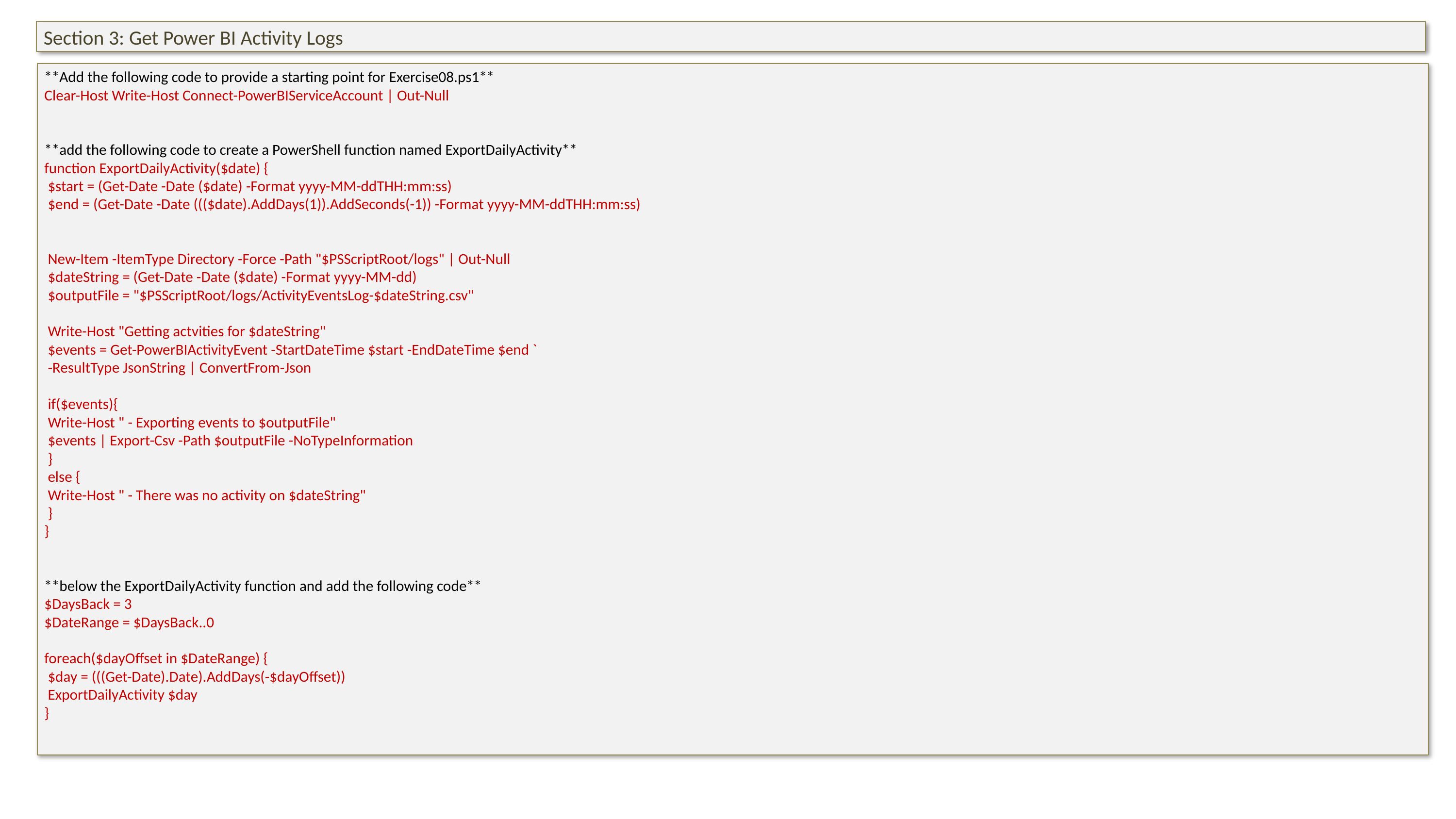

Section 3: Get Power BI Activity Logs
**Add the following code to provide a starting point for Exercise08.ps1**
Clear-Host Write-Host Connect-PowerBIServiceAccount | Out-Null

**add the following code to create a PowerShell function named ExportDailyActivity**
function ExportDailyActivity($date) {
 $start = (Get-Date -Date ($date) -Format yyyy-MM-ddTHH:mm:ss)
 $end = (Get-Date -Date ((($date).AddDays(1)).AddSeconds(-1)) -Format yyyy-MM-ddTHH:mm:ss)

 New-Item -ItemType Directory -Force -Path "$PSScriptRoot/logs" | Out-Null
 $dateString = (Get-Date -Date ($date) -Format yyyy-MM-dd)
 $outputFile = "$PSScriptRoot/logs/ActivityEventsLog-$dateString.csv"

 Write-Host "Getting actvities for $dateString"
 $events = Get-PowerBIActivityEvent -StartDateTime $start -EndDateTime $end `
 -ResultType JsonString | ConvertFrom-Json

 if($events){
 Write-Host " - Exporting events to $outputFile"
 $events | Export-Csv -Path $outputFile -NoTypeInformation
 }
 else {
 Write-Host " - There was no activity on $dateString"
 }
}

**below the ExportDailyActivity function and add the following code**
$DaysBack = 3
$DateRange = $DaysBack..0

foreach($dayOffset in $DateRange) {
 $day = (((Get-Date).Date).AddDays(-$dayOffset))
 ExportDailyActivity $day
}